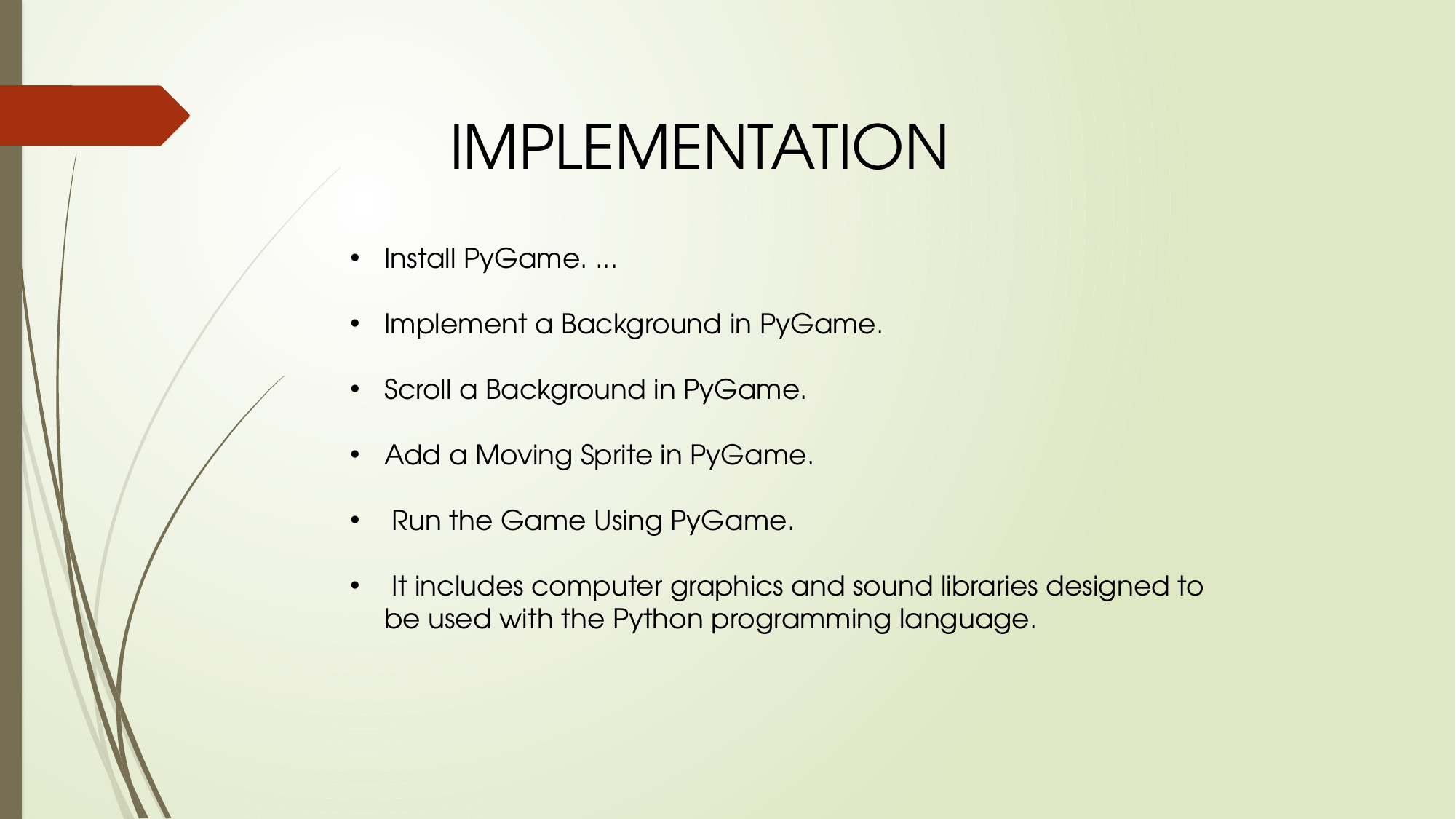

IMPLEMENTATION
Install PyGame. ...

Implement a Background in PyGame.

Scroll a Background in PyGame.

Add a Moving Sprite in PyGame.

 Run the Game Using PyGame.

 It includes computer graphics and sound libraries designed to be used with the Python programming language.